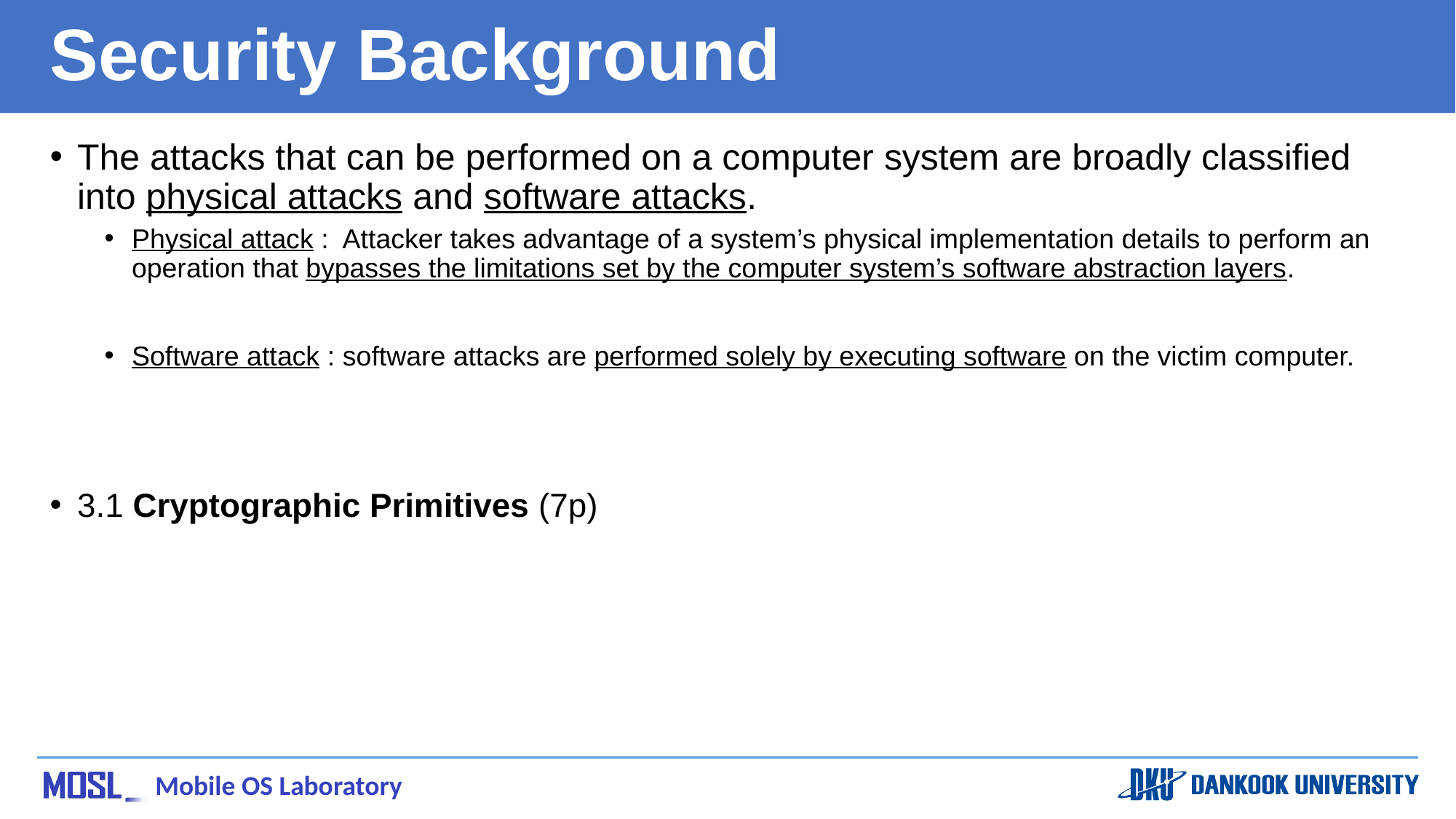

# Security Background
The attacks that can be performed on a computer system are broadly classiﬁed into physical attacks and software attacks.
Physical attack :  Attacker takes advantage of a system’s physical implementation details to perform an operation that bypasses the limitations set by the computer system’s software abstraction layers.

Software attack : software attacks are performed solely by executing software on the victim computer.

3.1 Cryptographic Primitives (7p)